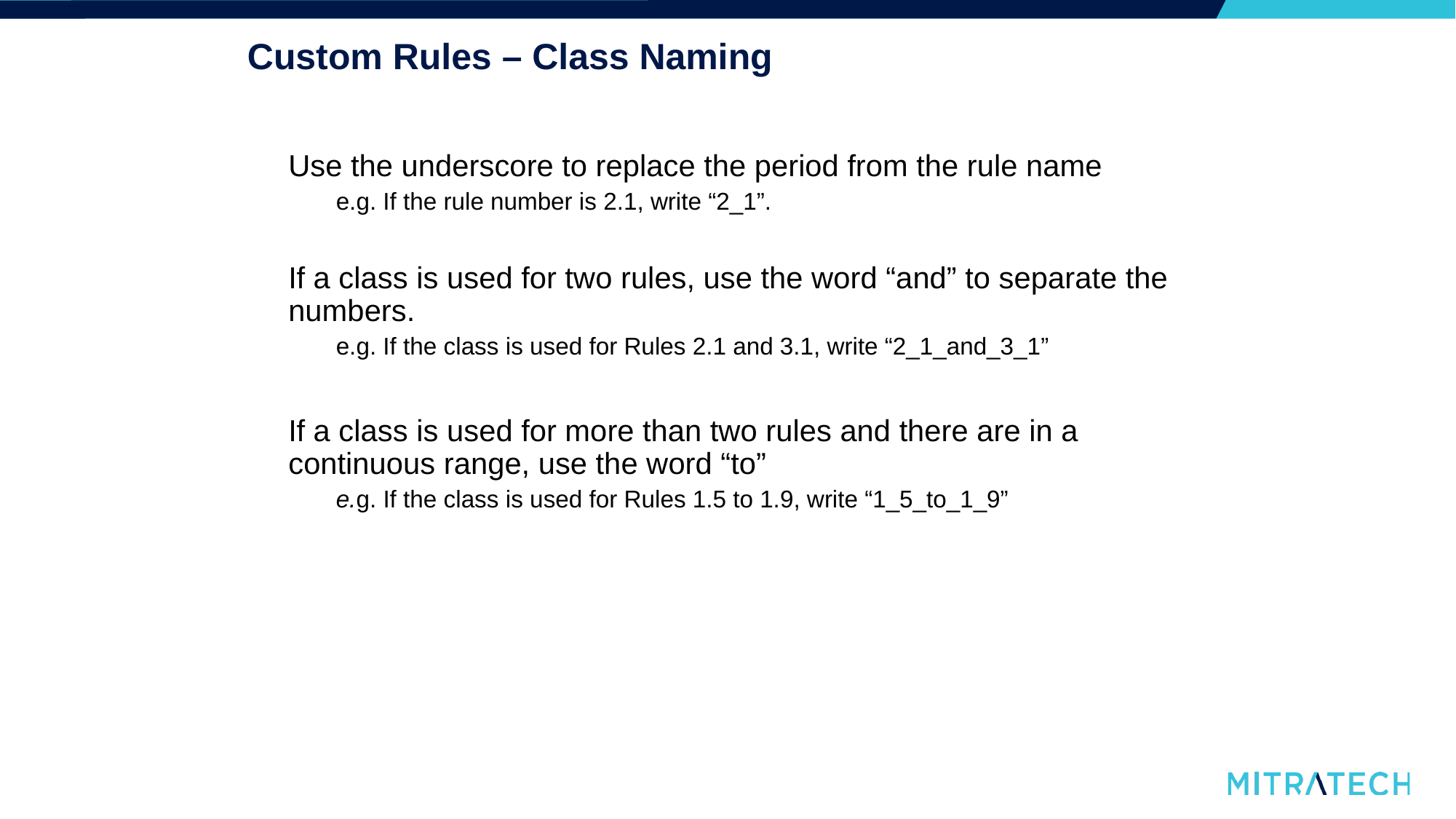

# Custom Rules – Class Naming
Use the underscore to replace the period from the rule name
e.g. If the rule number is 2.1, write “2_1”.

If a class is used for two rules, use the word “and” to separate the numbers.
e.g. If the class is used for Rules 2.1 and 3.1, write “2_1_and_3_1”

If a class is used for more than two rules and there are in a continuous range, use the word “to”
e.g. If the class is used for Rules 1.5 to 1.9, write “1_5_to_1_9”